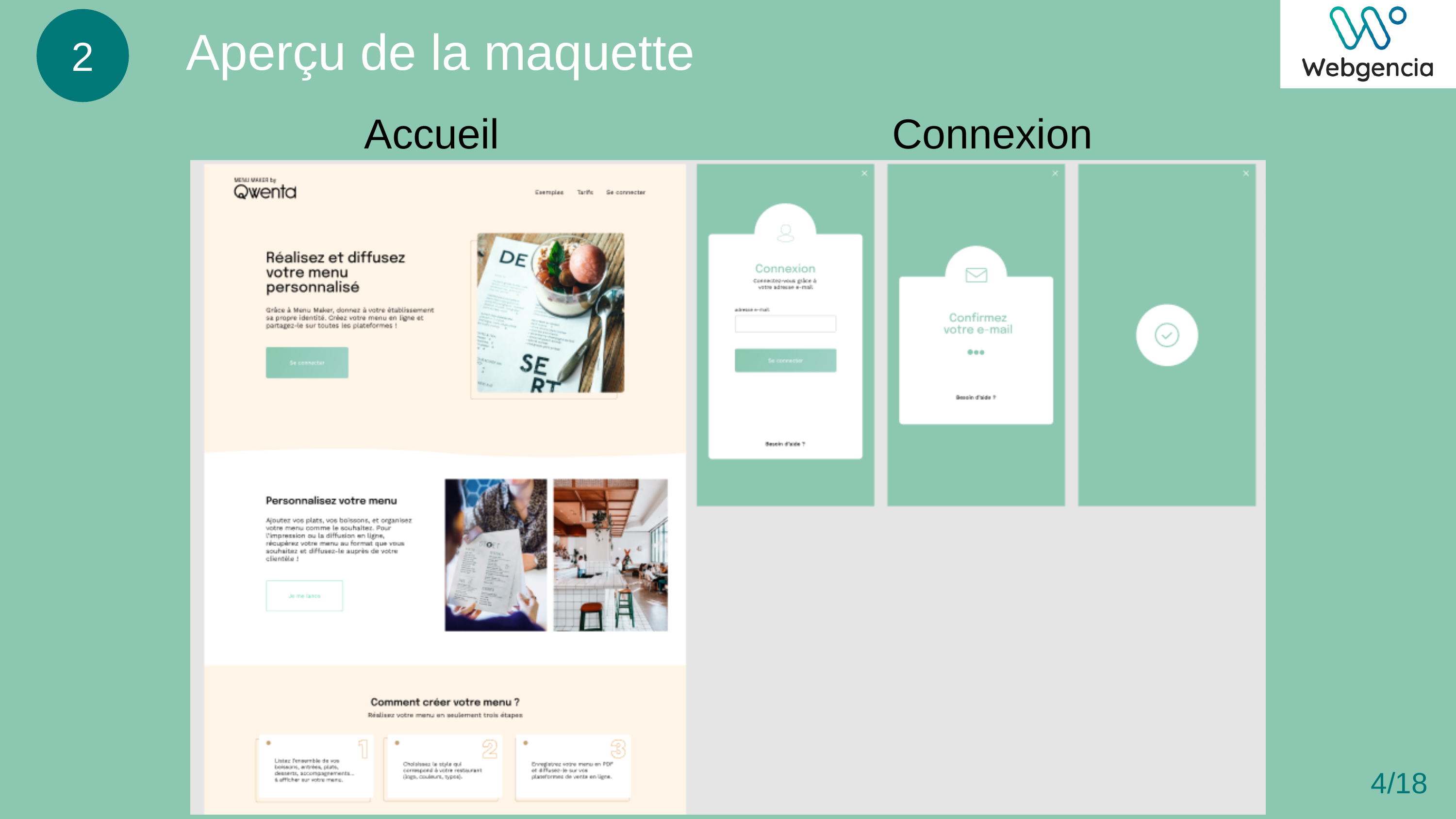

2

Aperçu de la maquette
Accueil
Connexion

4/18